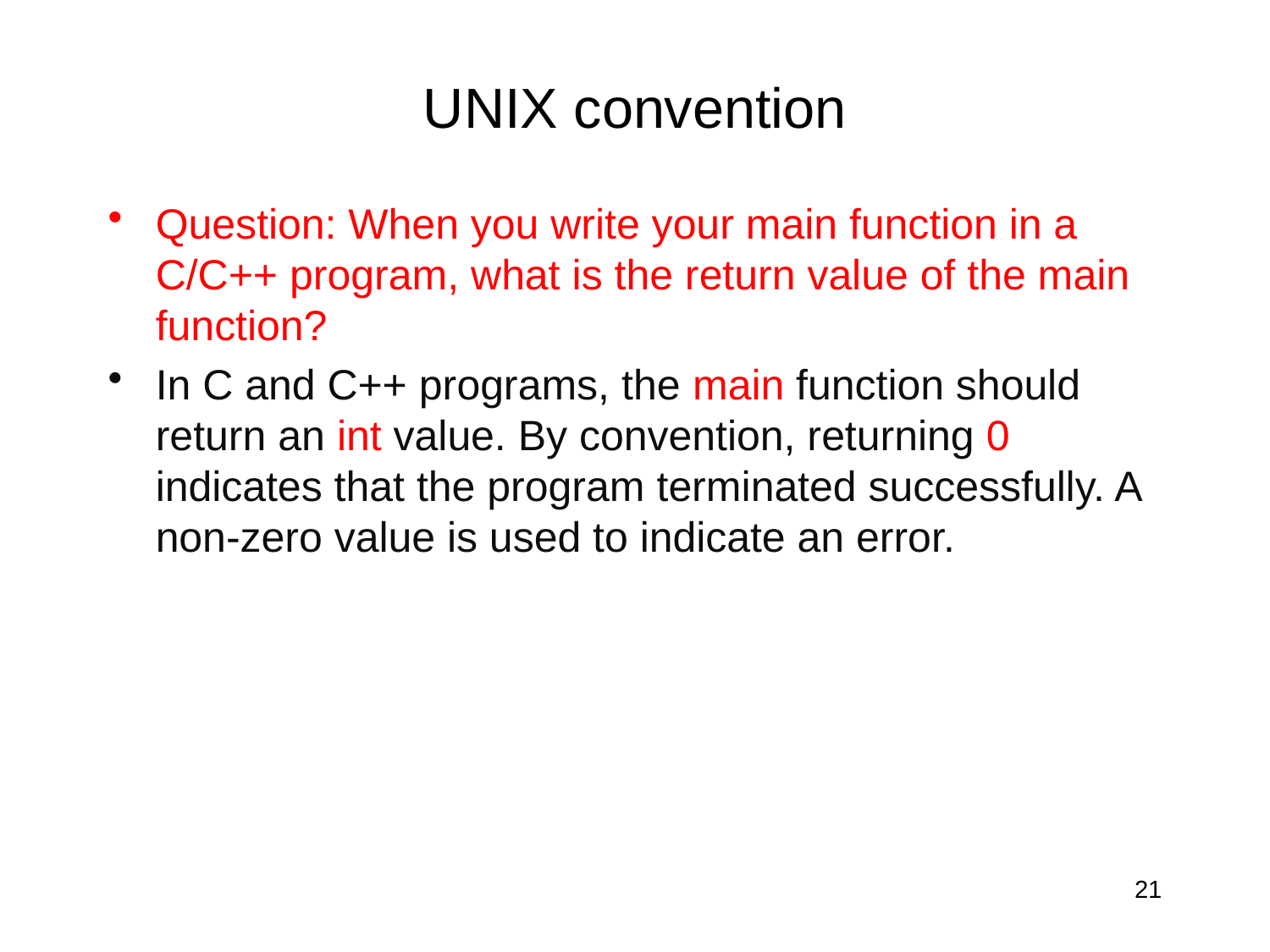

# UNIX convention
Question: When you write your main function in a C/C++ program, what is the return value of the main function?
In C and C++ programs, the main function should return an int value. By convention, returning 0 indicates that the program terminated successfully. A non-zero value is used to indicate an error.
21